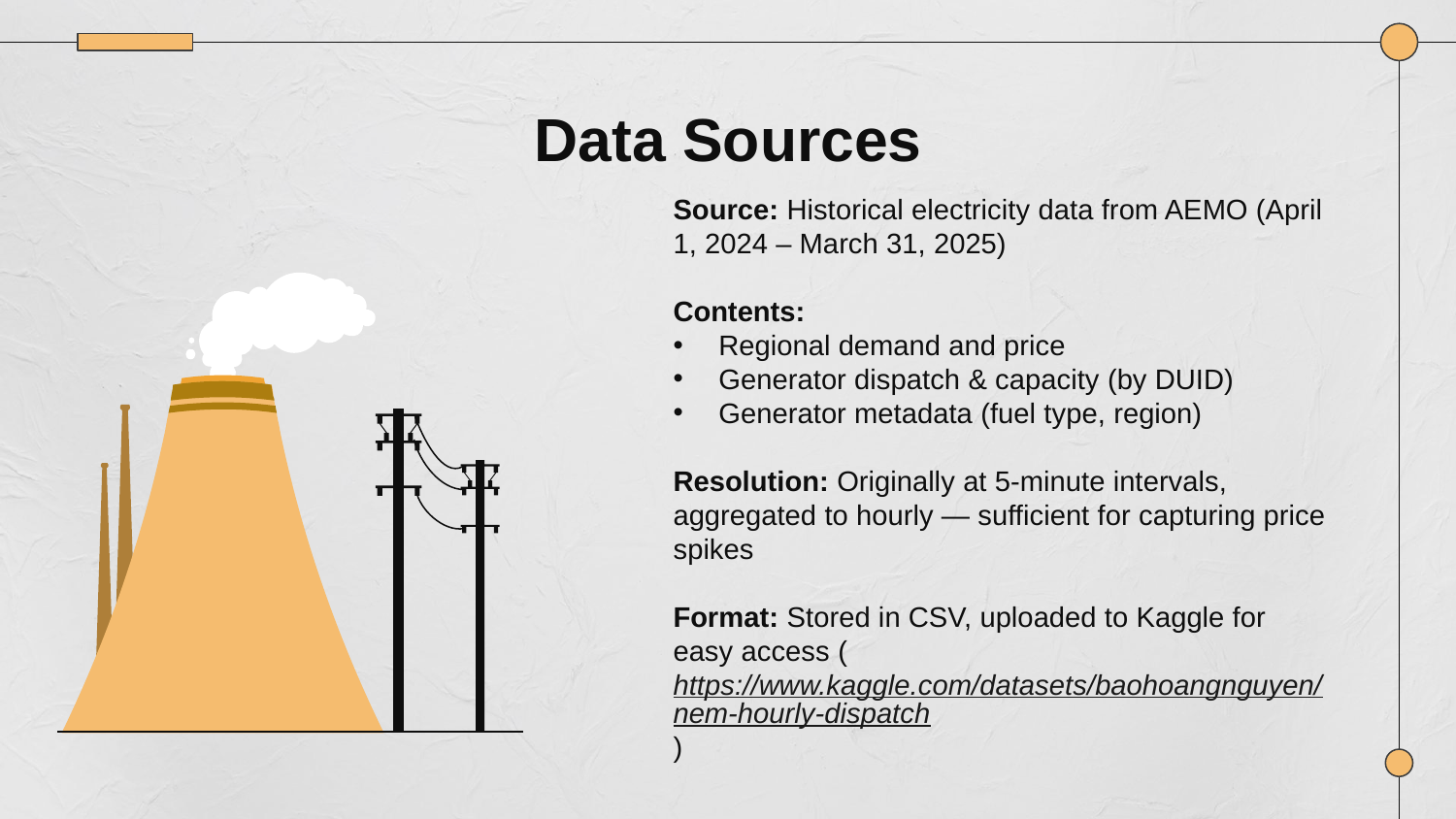

# Data Sources
Source: Historical electricity data from AEMO (April 1, 2024 – March 31, 2025)

Contents:
Regional demand and price
Generator dispatch & capacity (by DUID)
Generator metadata (fuel type, region)

Resolution: Originally at 5-minute intervals, aggregated to hourly — sufficient for capturing price spikes

Format: Stored in CSV, uploaded to Kaggle for easy access (https://www.kaggle.com/datasets/baohoangnguyen/nem-hourly-dispatch)